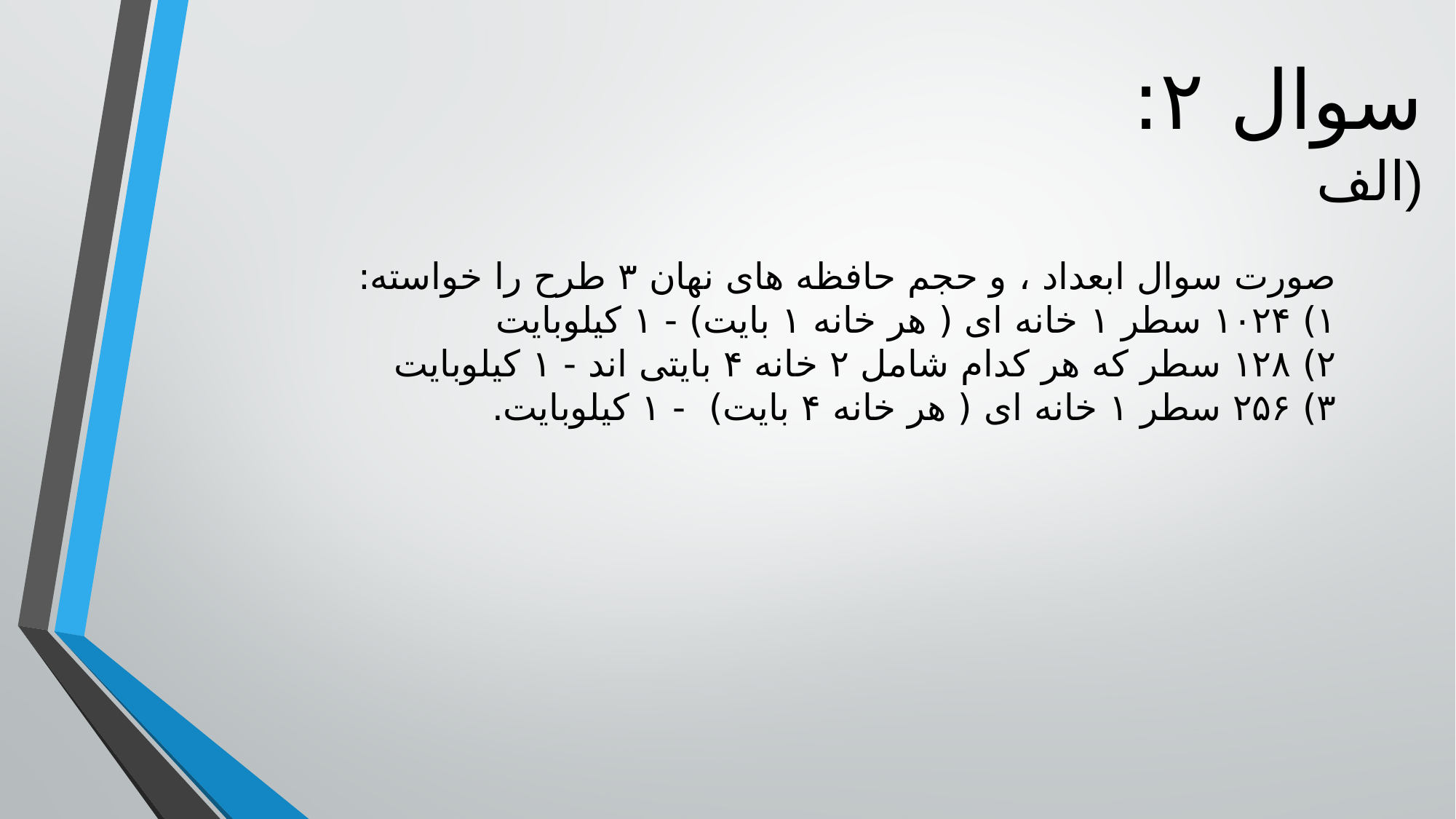

# سوال ۲: الف)
صورت سوال ابعداد ، و حجم حافظه های نهان ۳ طرح را خواسته:
۱) ۱۰۲۴ سطر ۱ خانه ای ( هر خانه ۱ بایت) - ۱ کیلوبایت
۲) ۱۲۸ سطر که هر کدام شامل ۲ خانه ۴ بایتی اند - ۱ کیلوبایت
۳) ۲۵۶ سطر ۱ خانه ای ( هر خانه ۴ بایت)  - ۱ کیلوبایت.